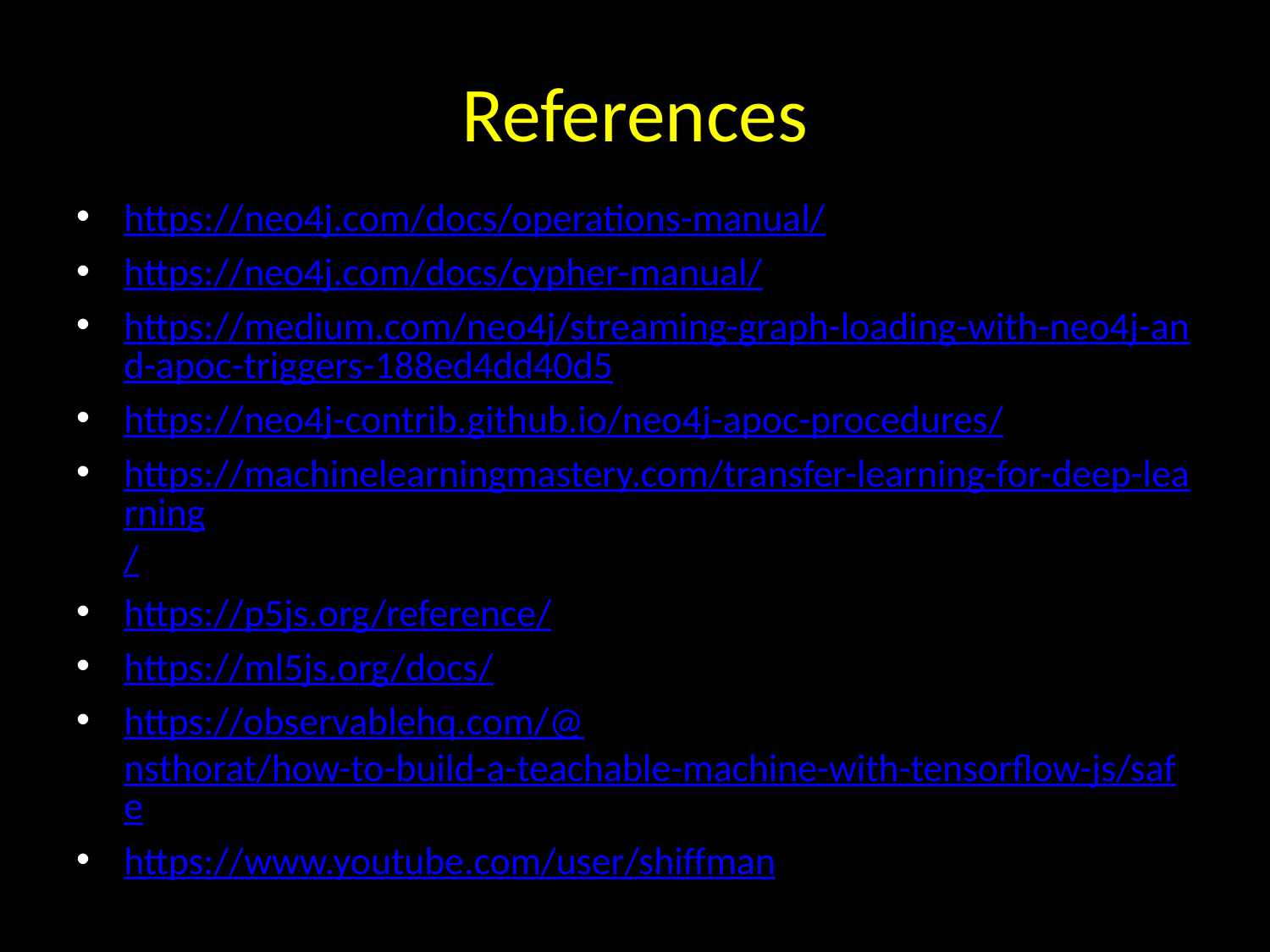

# References
https://neo4j.com/docs/operations-manual/
https://neo4j.com/docs/cypher-manual/
https://medium.com/neo4j/streaming-graph-loading-with-neo4j-and-apoc-triggers-188ed4dd40d5
https://neo4j-contrib.github.io/neo4j-apoc-procedures/
https://machinelearningmastery.com/transfer-learning-for-deep-learning/
https://p5js.org/reference/
https://ml5js.org/docs/
https://observablehq.com/@nsthorat/how-to-build-a-teachable-machine-with-tensorflow-js/safe
https://www.youtube.com/user/shiffman